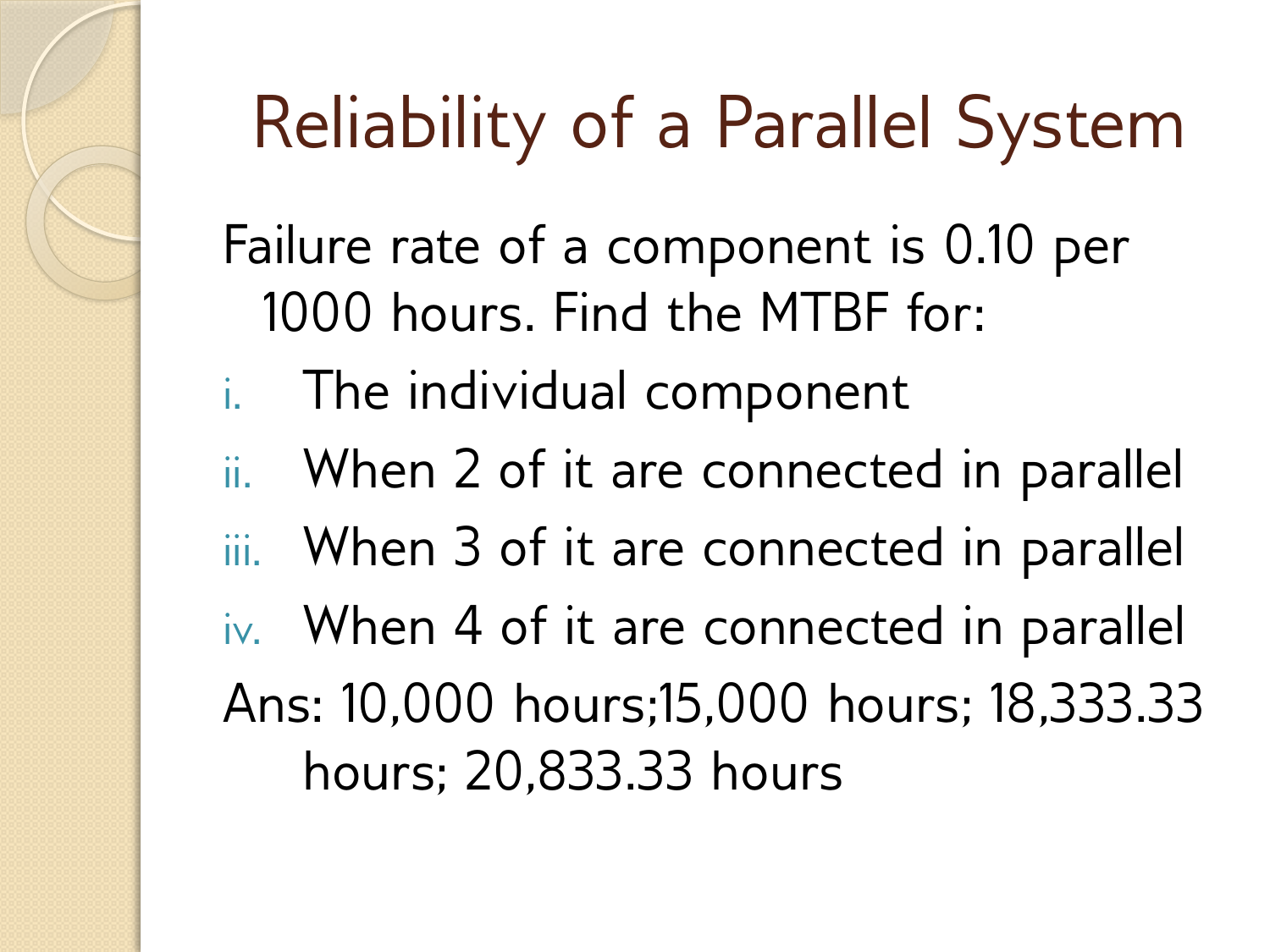

# Reliability of a Parallel System
Failure rate of a component is 0.10 per 1000 hours. Find the MTBF for:
The individual component
When 2 of it are connected in parallel
When 3 of it are connected in parallel
When 4 of it are connected in parallel
Ans: 10,000 hours;15,000 hours; 18,333.33 hours; 20,833.33 hours